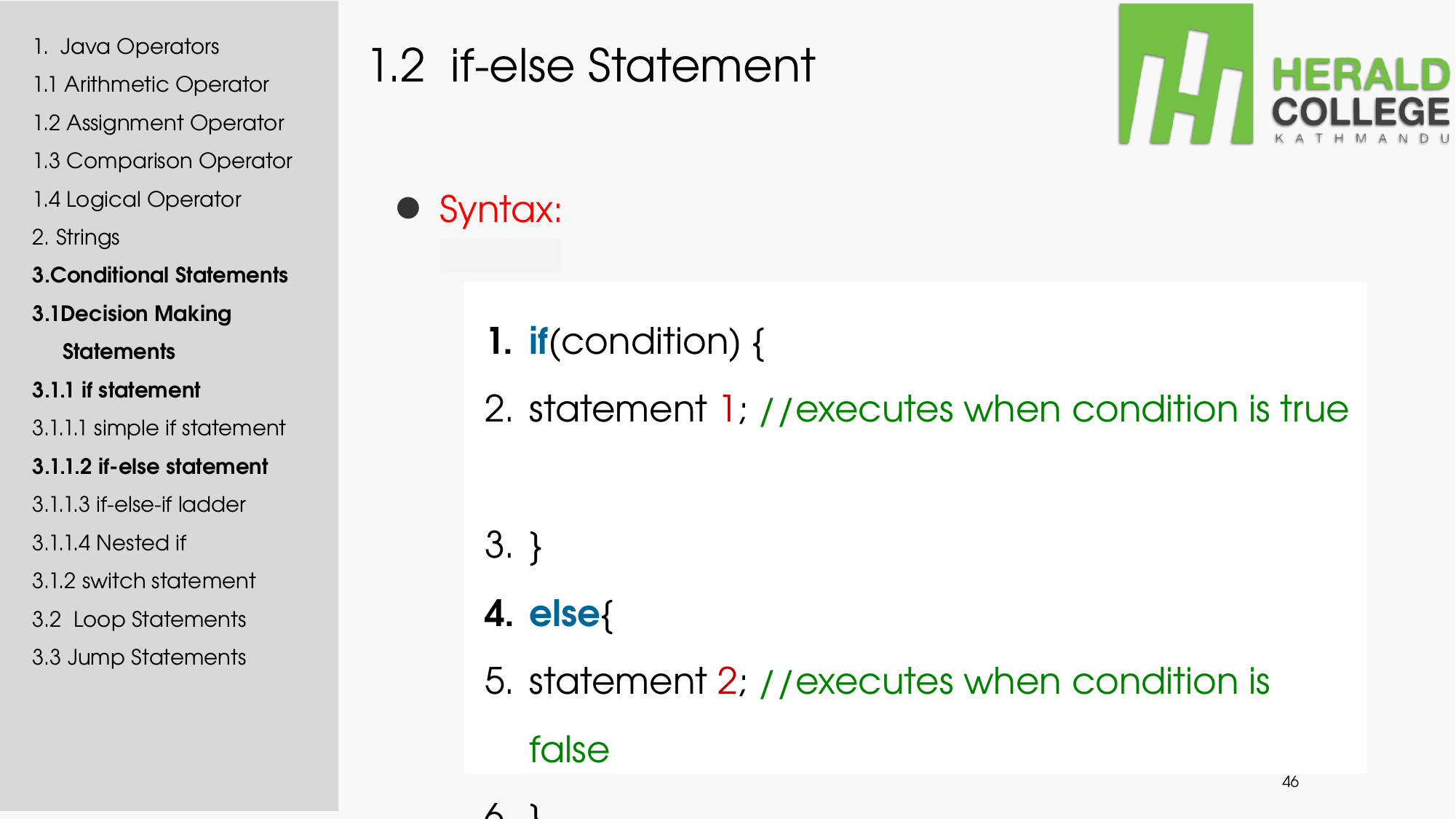

# 1.2  if-else Statement

1.  Java Operators
1.1 Arithmetic Operator
1.2 Assignment Operator
1.3 Comparison Operator
1.4 Logical Operator
2. Strings
3.Conditional Statements
3.1Decision Making
     Statements
3.1.1 if statement
3.1.1.1 simple if statement
3.1.1.2 if-else statement
3.1.1.3 if-else-if ladder
3.1.1.4 Nested if
3.1.2 switch statement
3.2  Loop Statements
3.3 Jump Statements

Syntax:

if(condition) {
statement 1; //executes when condition is true
}
else{
statement 2; //executes when condition is false
}

46